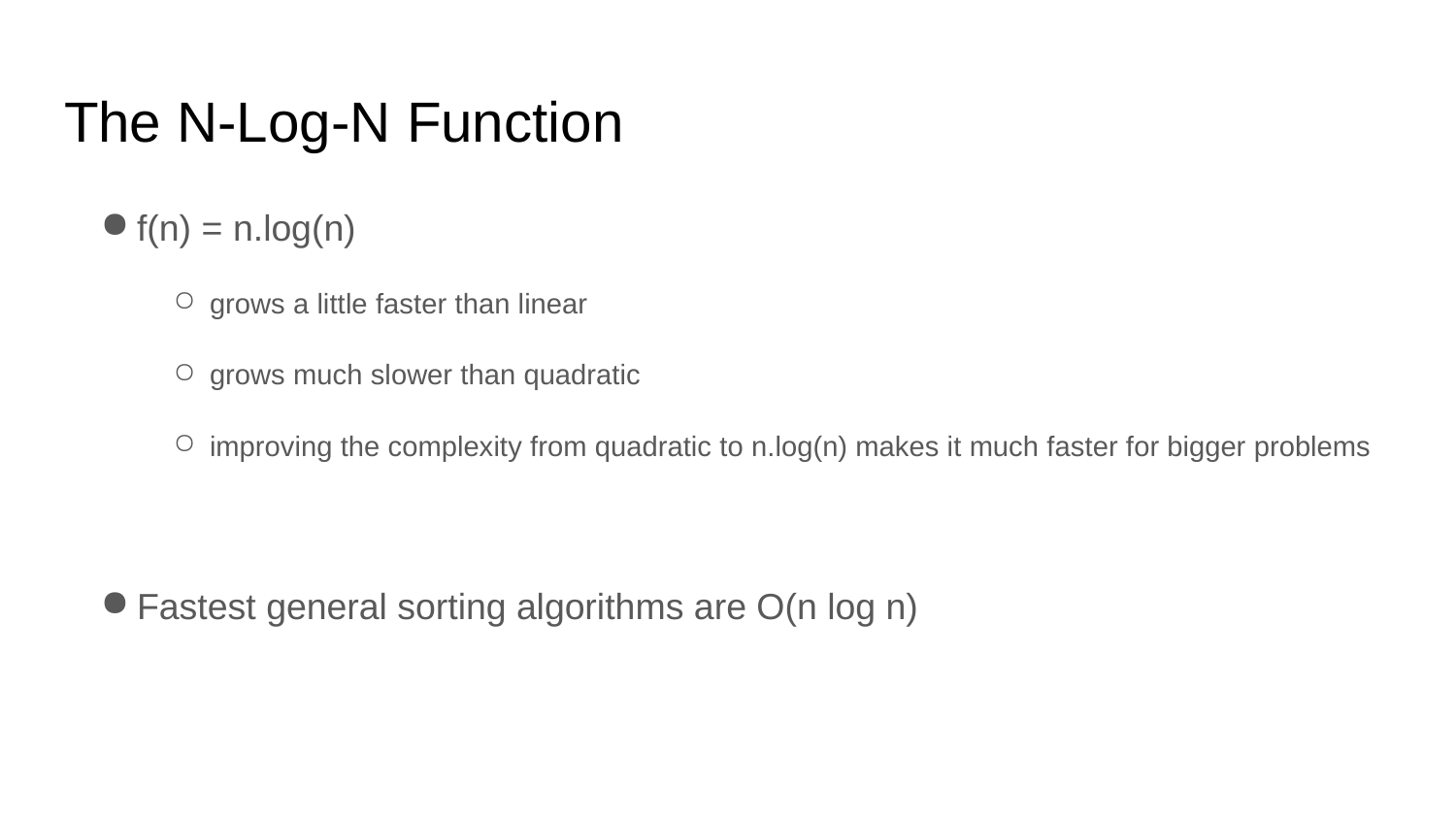

# The N-Log-N Function
f(n) = n.log(n)
grows a little faster than linear
grows much slower than quadratic
improving the complexity from quadratic to n.log(n) makes it much faster for bigger problems

Fastest general sorting algorithms are O(n log n)